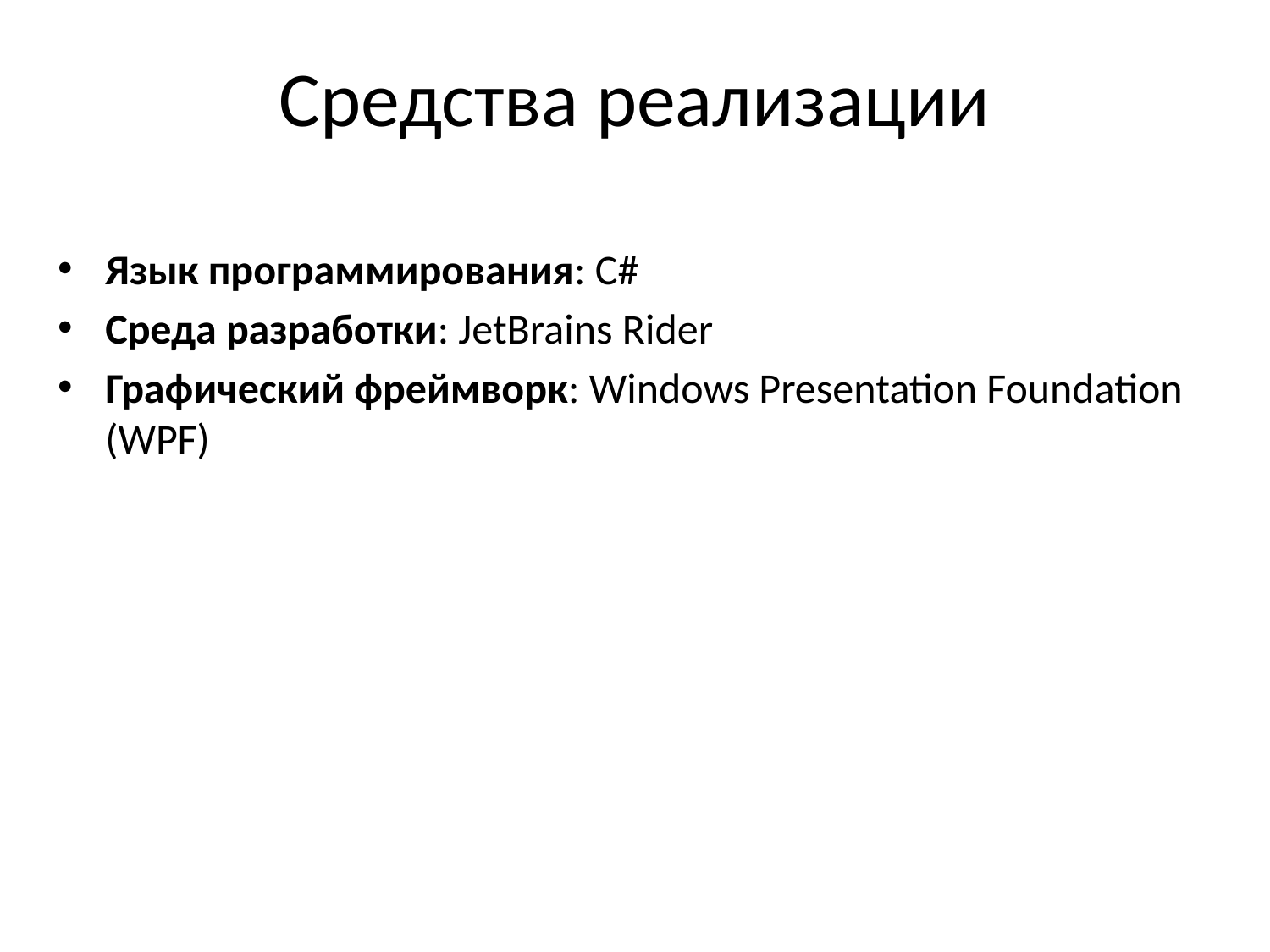

# Средства реализации
Язык программирования: C#
Среда разработки: JetBrains Rider
Графический фреймворк: Windows Presentation Foundation (WPF)